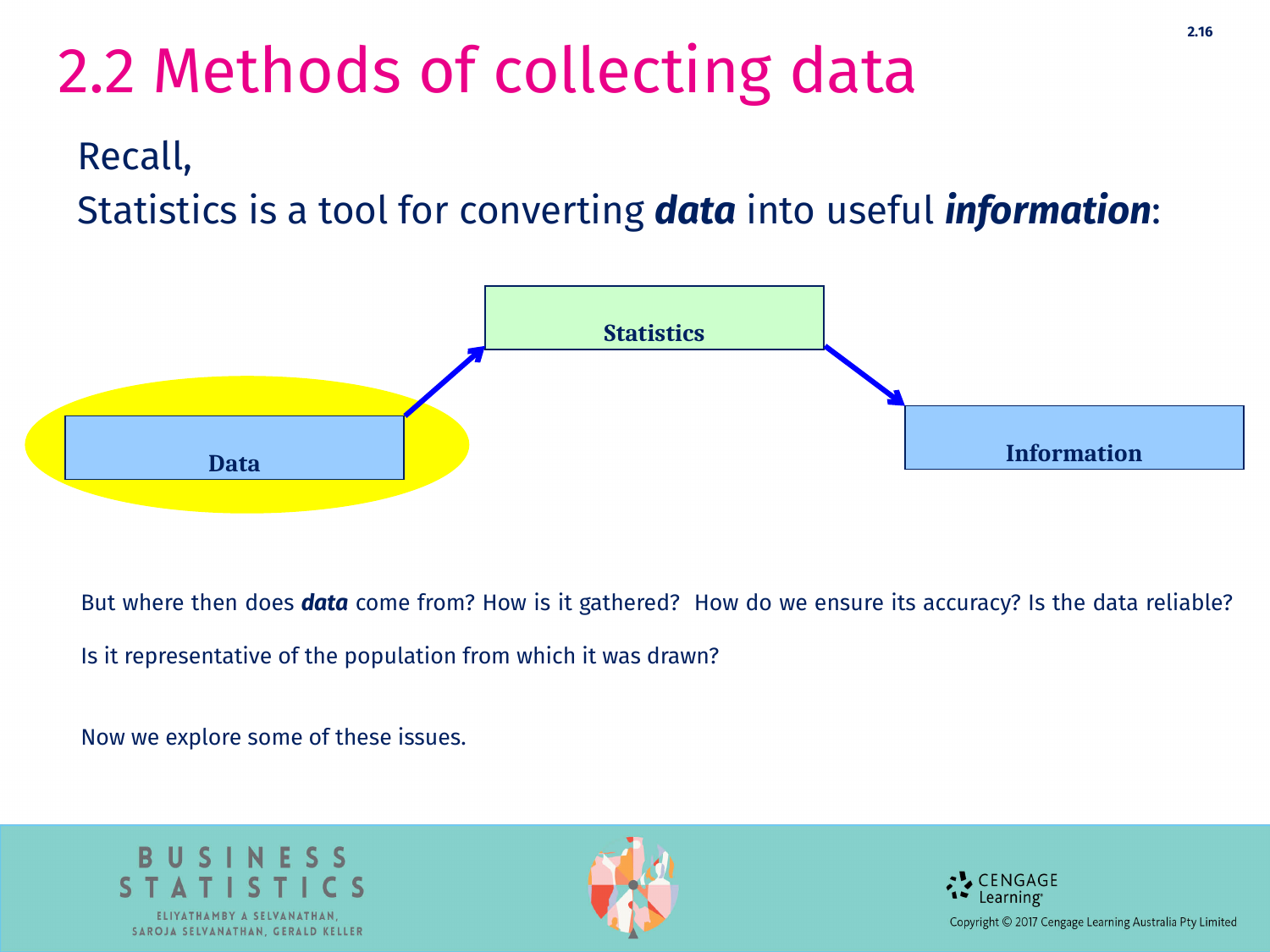

2.16
# 2.2 Methods of collecting data
Recall,
Statistics is a tool for converting data into useful information:

Statistics

Information
Data
But where then does data come from? How is it gathered?  How do we ensure its accuracy? Is the data reliable? Is it representative of the population from which it was drawn?
Now we explore some of these issues.